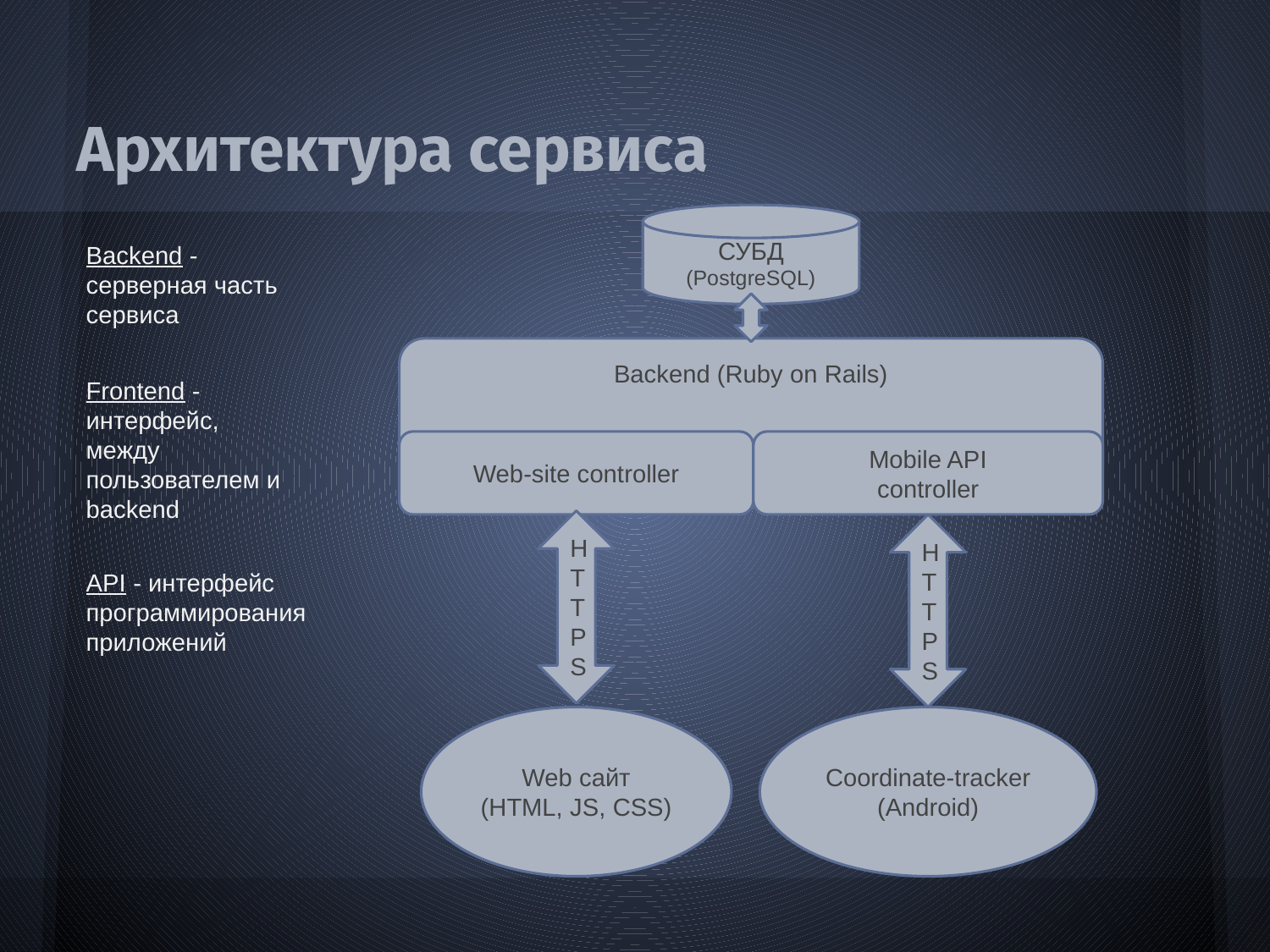

# Архитектура сервиса
СУБД
(PostgreSQL)

Backend (Ruby on Rails)
Web-site controller
Mobile API
controller
HTTPS
HTTPS
Web сайт
(HTML, JS, CSS)
Coordinate-tracker
(Android)
Backend - серверная часть сервиса
Frontend - интерфейс, между пользователем и backend
API - интерфейс программирования приложений